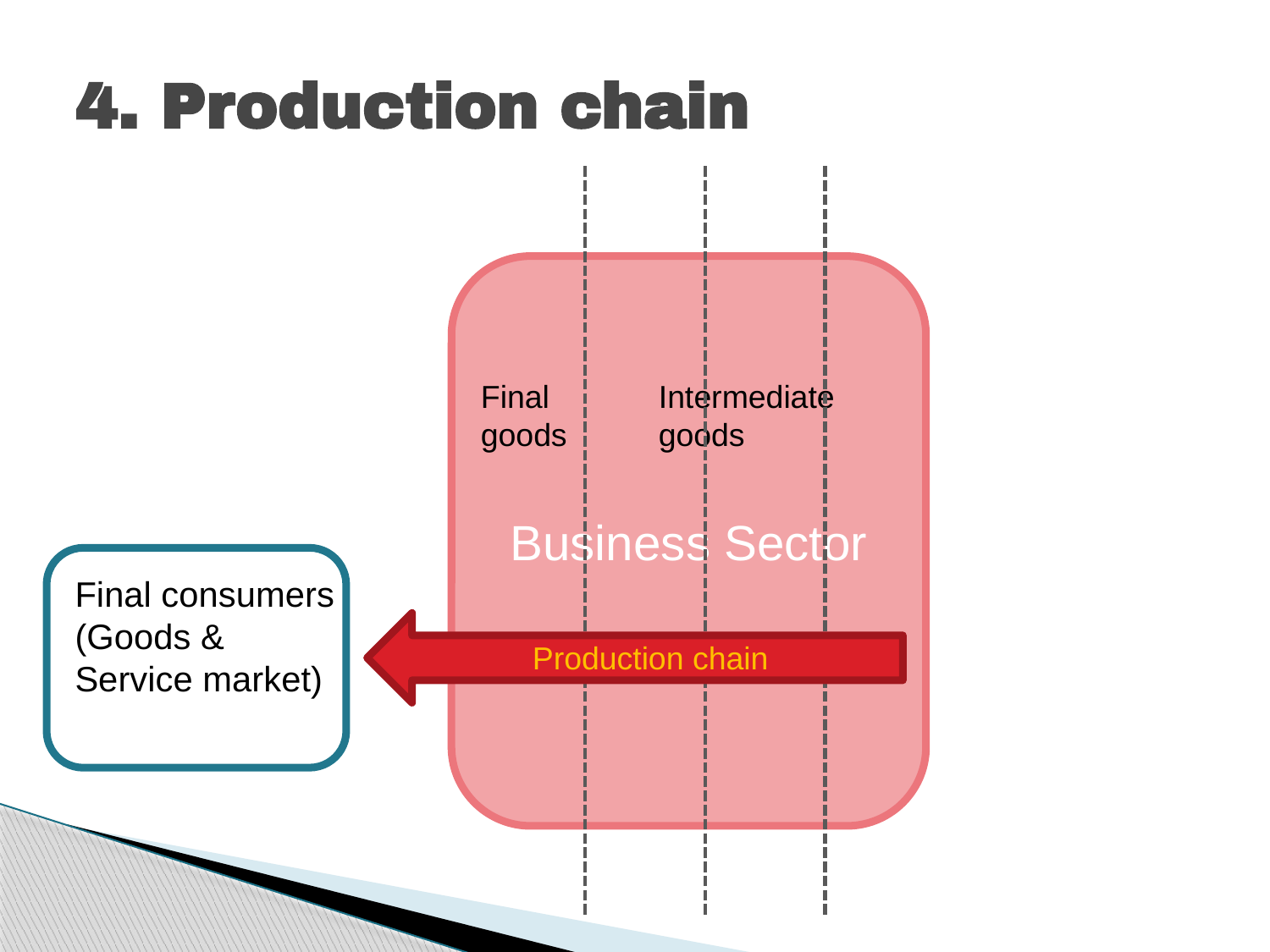

# 4. Production chain
Business Sector
Final goods
Intermediate goods

Final consumers
(Goods & Service market)
Production chain